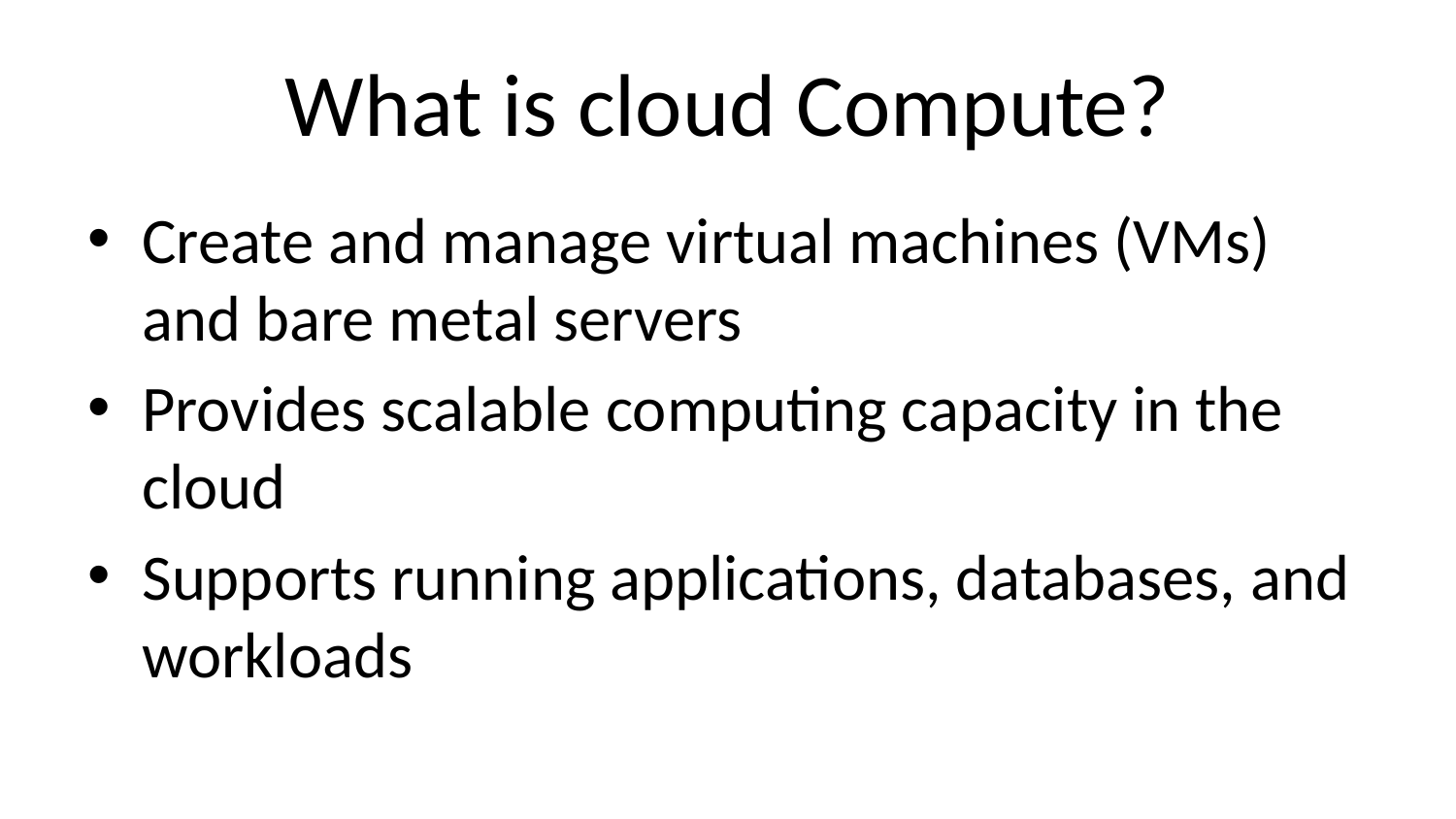

# What is cloud Compute?
Create and manage virtual machines (VMs) and bare metal servers
Provides scalable computing capacity in the cloud
Supports running applications, databases, and workloads